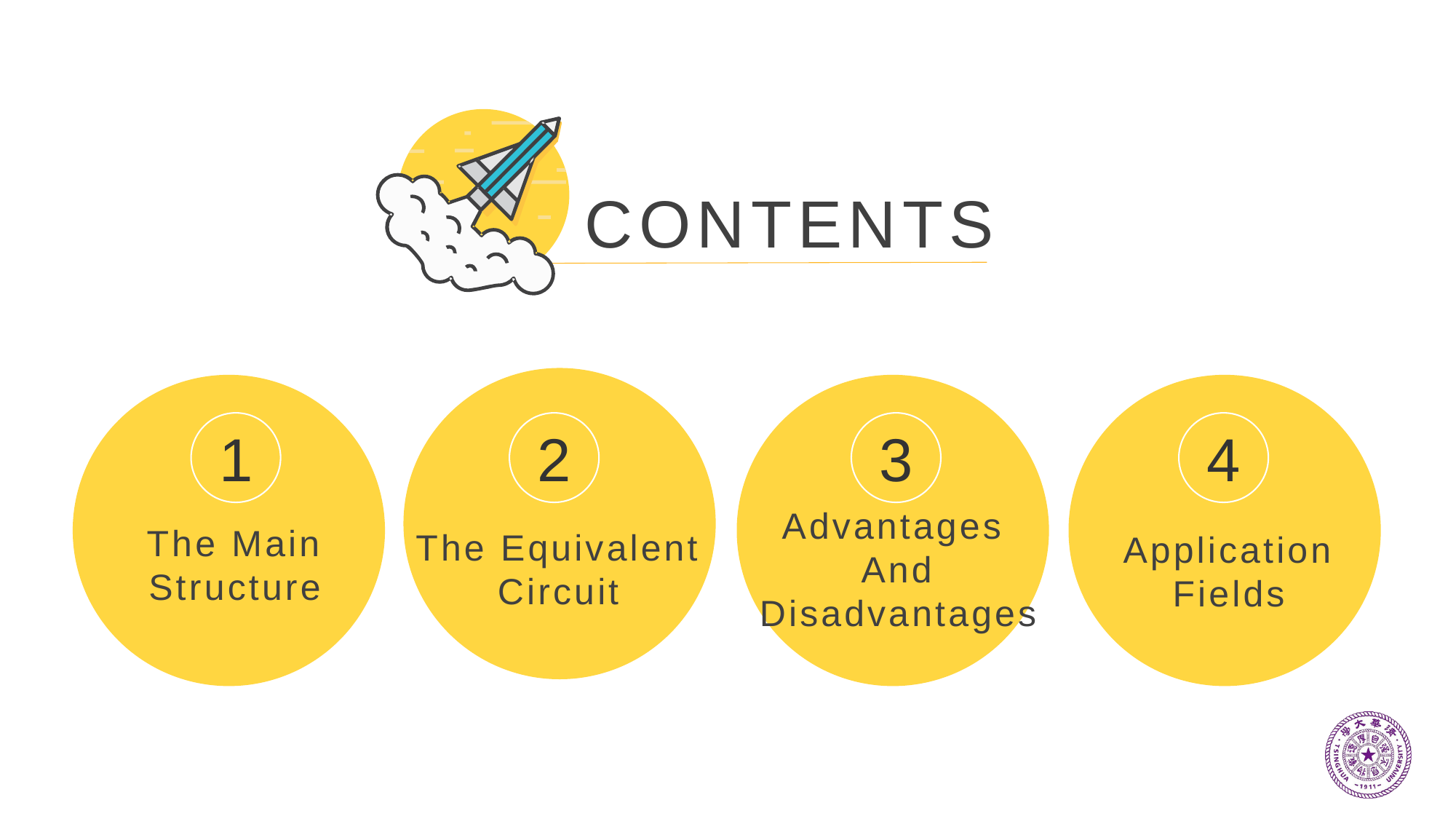

CONTENTS

1
2
3
4
The Main Structure
The Equivalent Circuit
Advantages
And Disadvantages
Application Fields